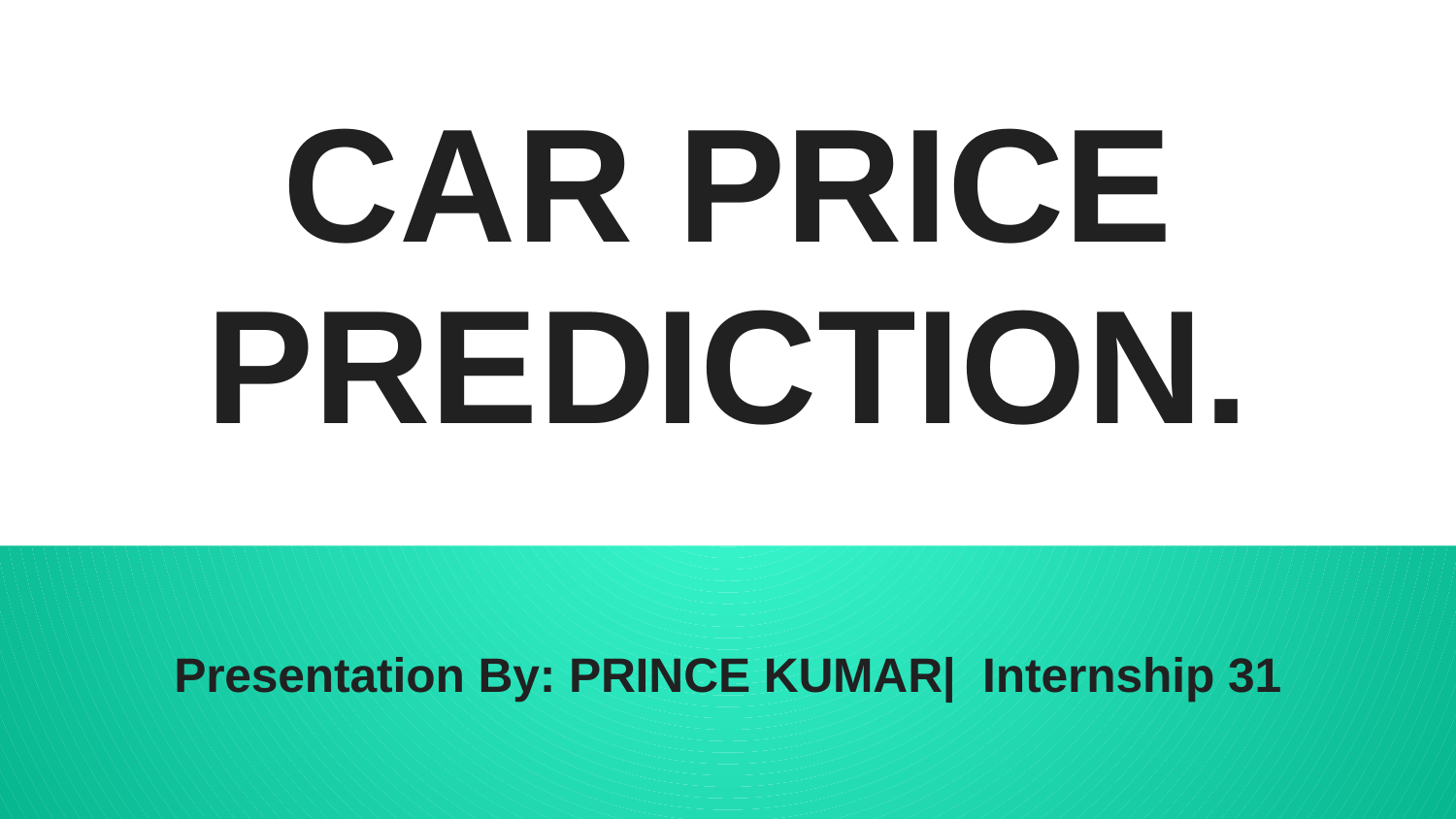

# CAR PRICE PREDICTION.
Presentation By: PRINCE KUMAR|  Internship 31